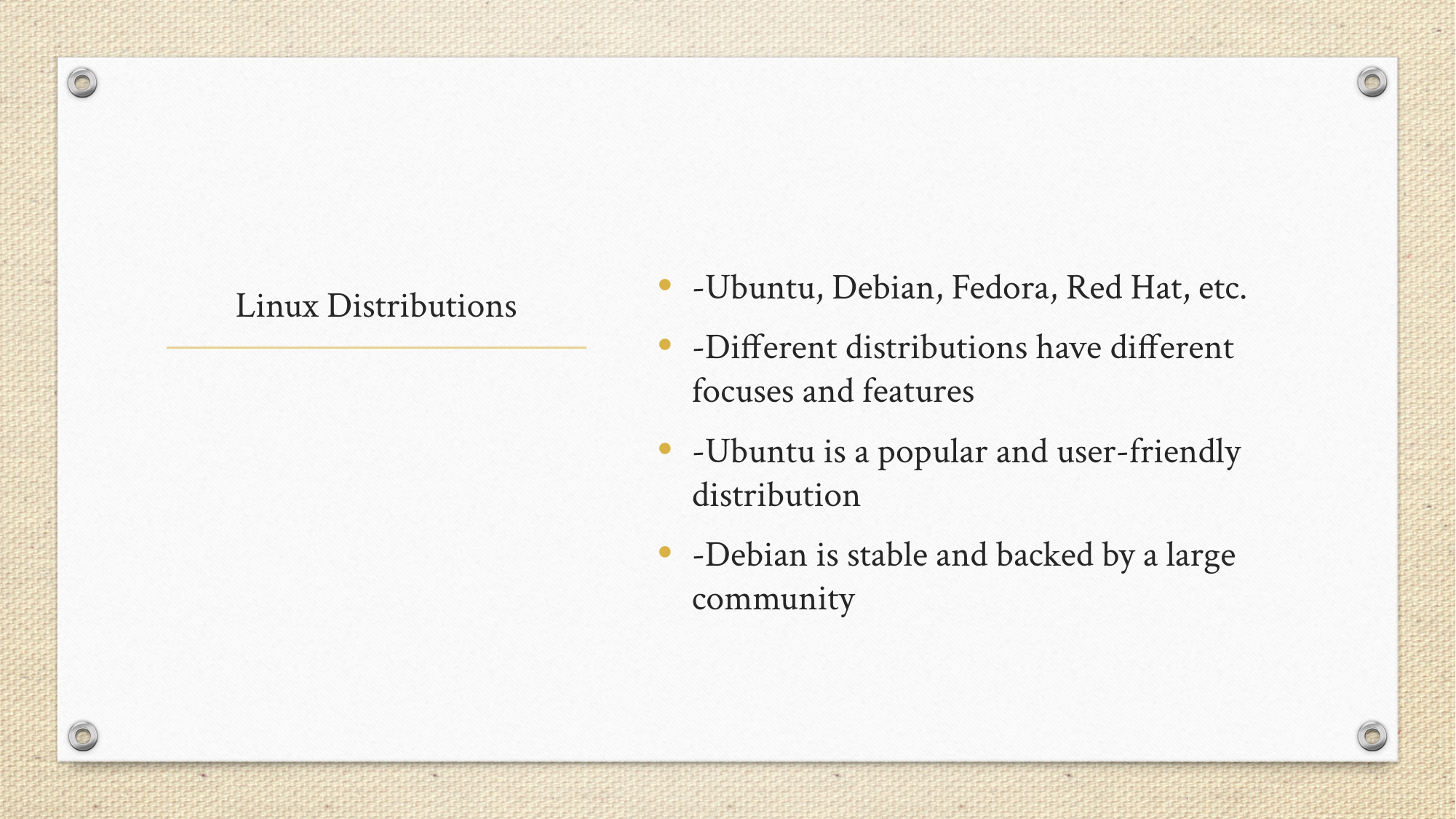

-Ubuntu, Debian, Fedora, Red Hat, etc.
-Different distributions have different focuses and features
-Ubuntu is a popular and user-friendly distribution
-Debian is stable and backed by a large community
# Linux Distributions